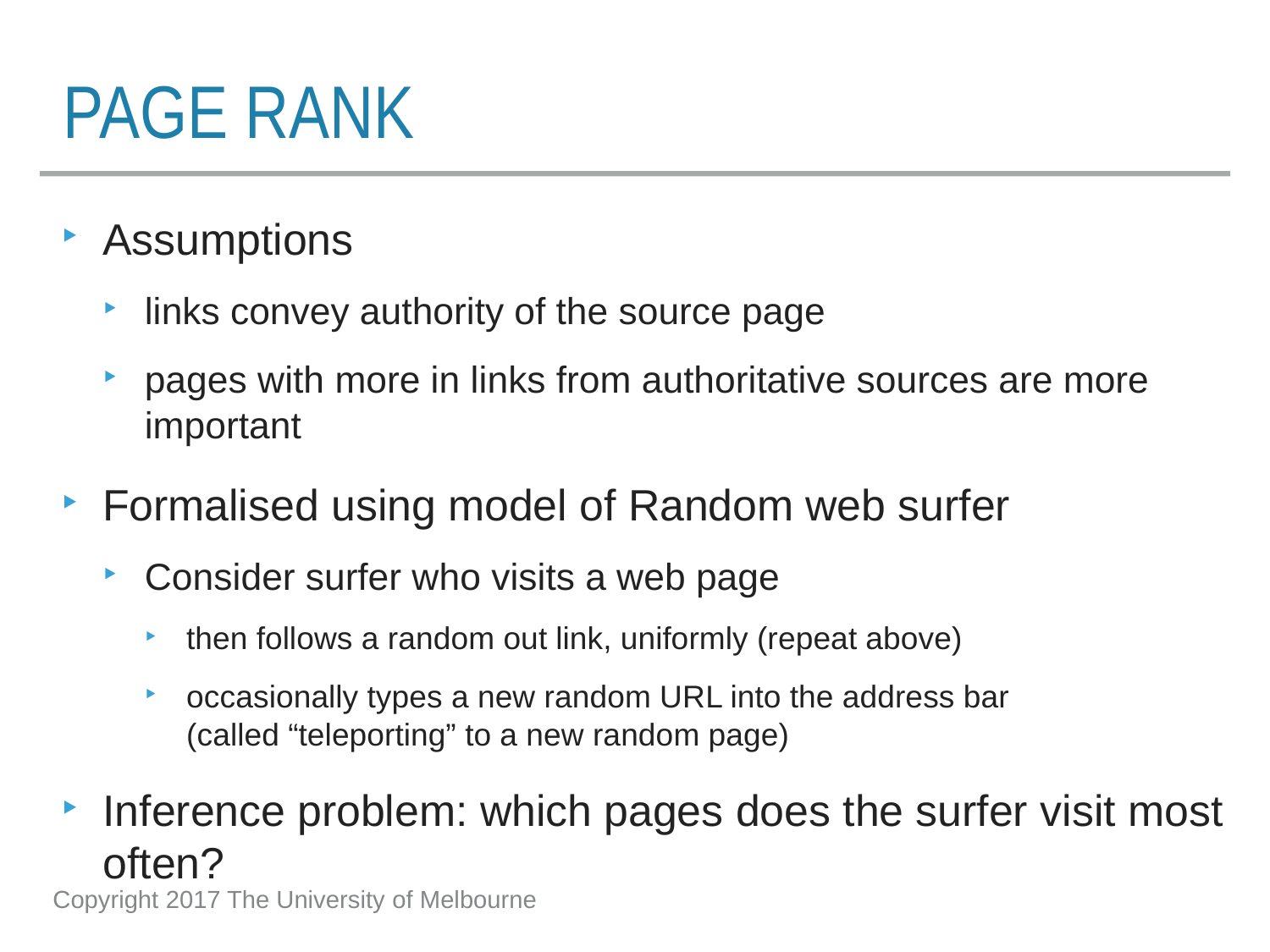

# Page rank
Assumptions
links convey authority of the source page
pages with more in links from authoritative sources are more important
Formalised using model of Random web surfer
Consider surfer who visits a web page
then follows a random out link, uniformly (repeat above)
occasionally types a new random URL into the address bar
(called “teleporting” to a new random page)
Inference problem: which pages does the surfer visit most often?